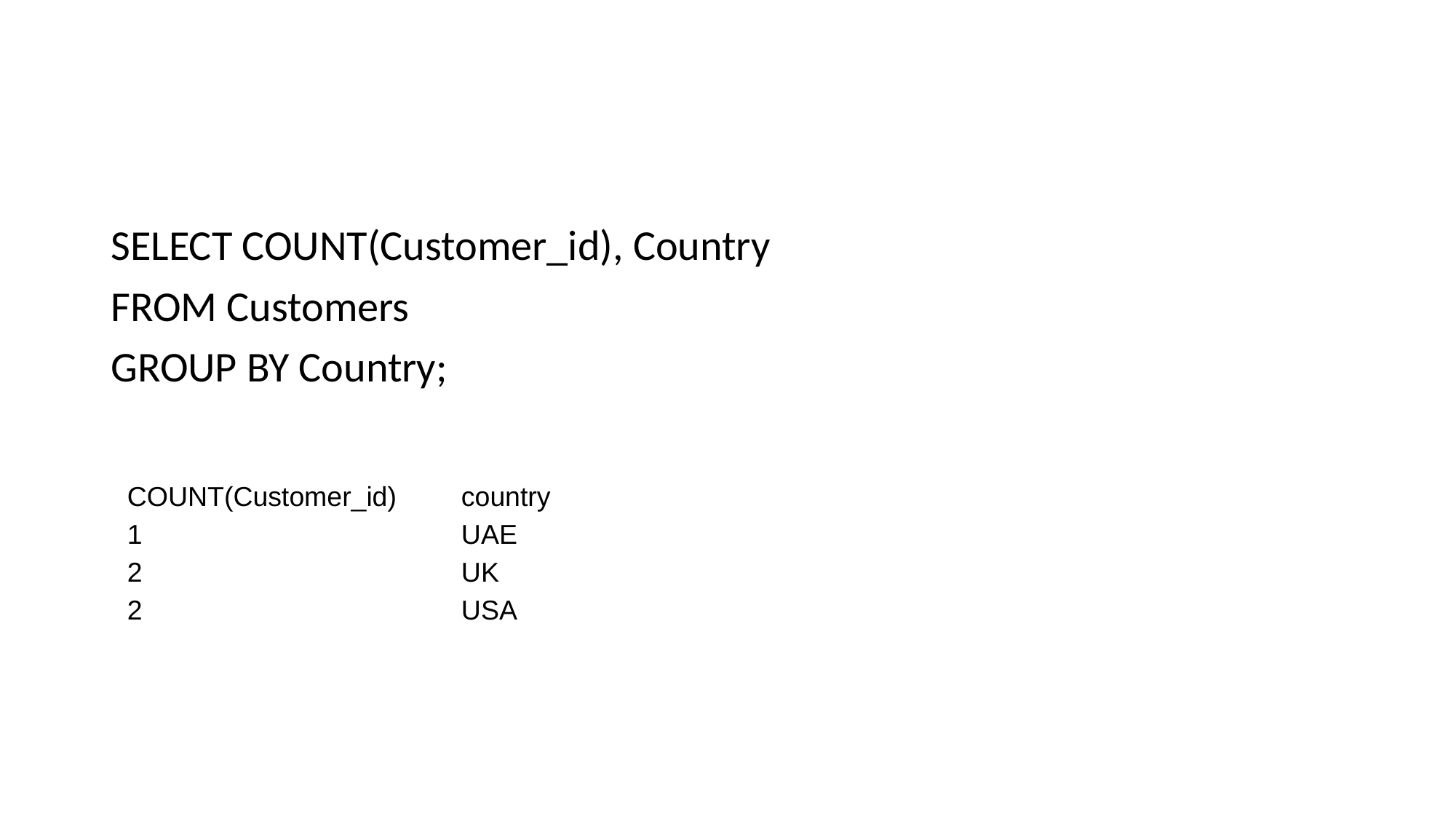

#
SELECT COUNT(Customer_id), Country
FROM Customers
GROUP BY Country;

| COUNT(Customer\_id) | country |
| --- | --- |
| 1 | UAE |
| 2 | UK |
| 2 | USA |